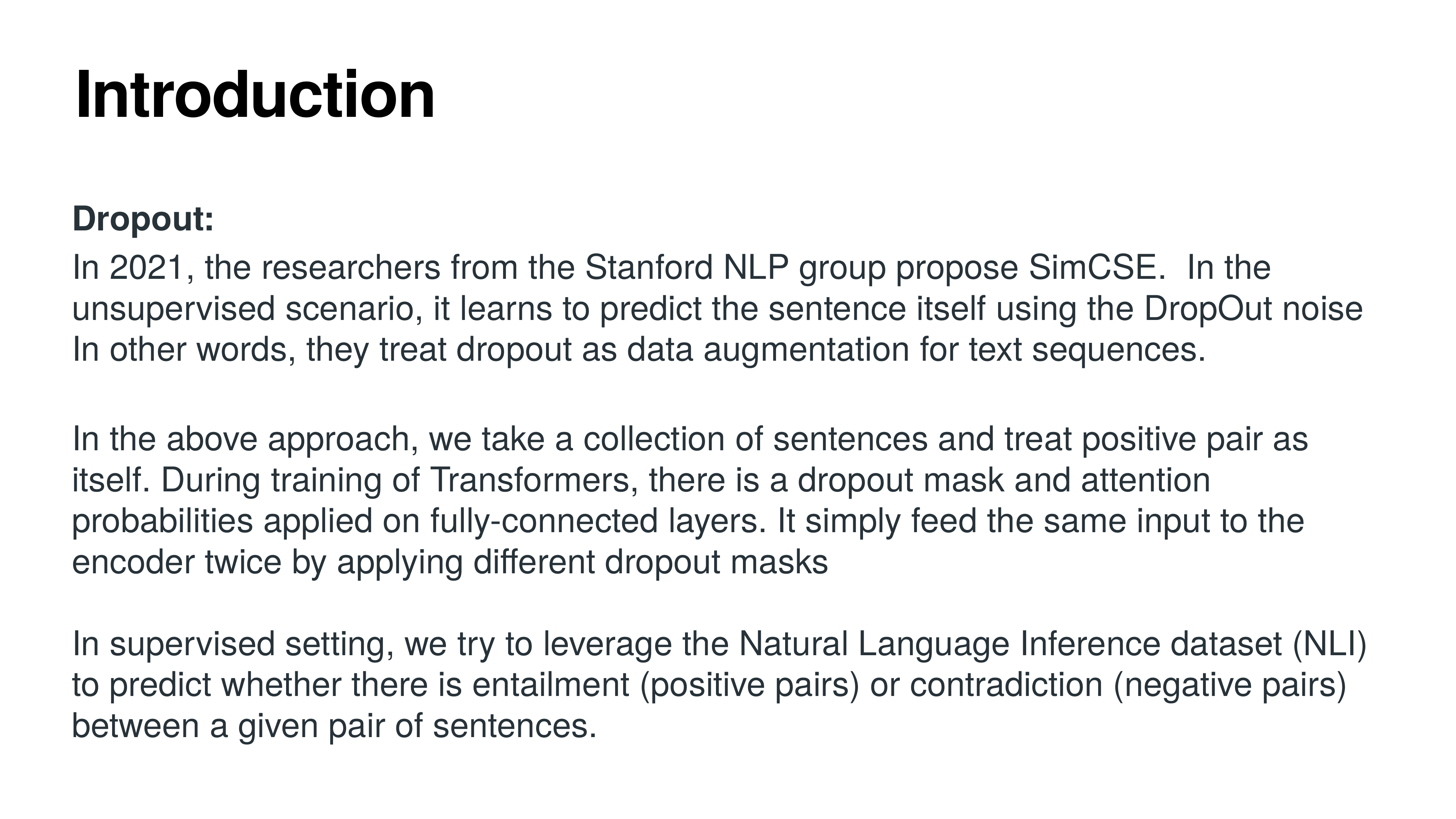

# Introduction
Dropout:
In 2021, the researchers from the Stanford NLP group propose SimCSE.  In the unsupervised scenario, it learns to predict the sentence itself using the DropOut noise In other words, they treat dropout as data augmentation for text sequences.

In the above approach, we take a collection of sentences and treat positive pair as itself. During training of Transformers, there is a dropout mask and attention probabilities applied on fully-connected layers. It simply feed the same input to the encoder twice by applying different dropout masks

In supervised setting, we try to leverage the Natural Language Inference dataset (NLI) to predict whether there is entailment (positive pairs) or contradiction (negative pairs) between a given pair of sentences.